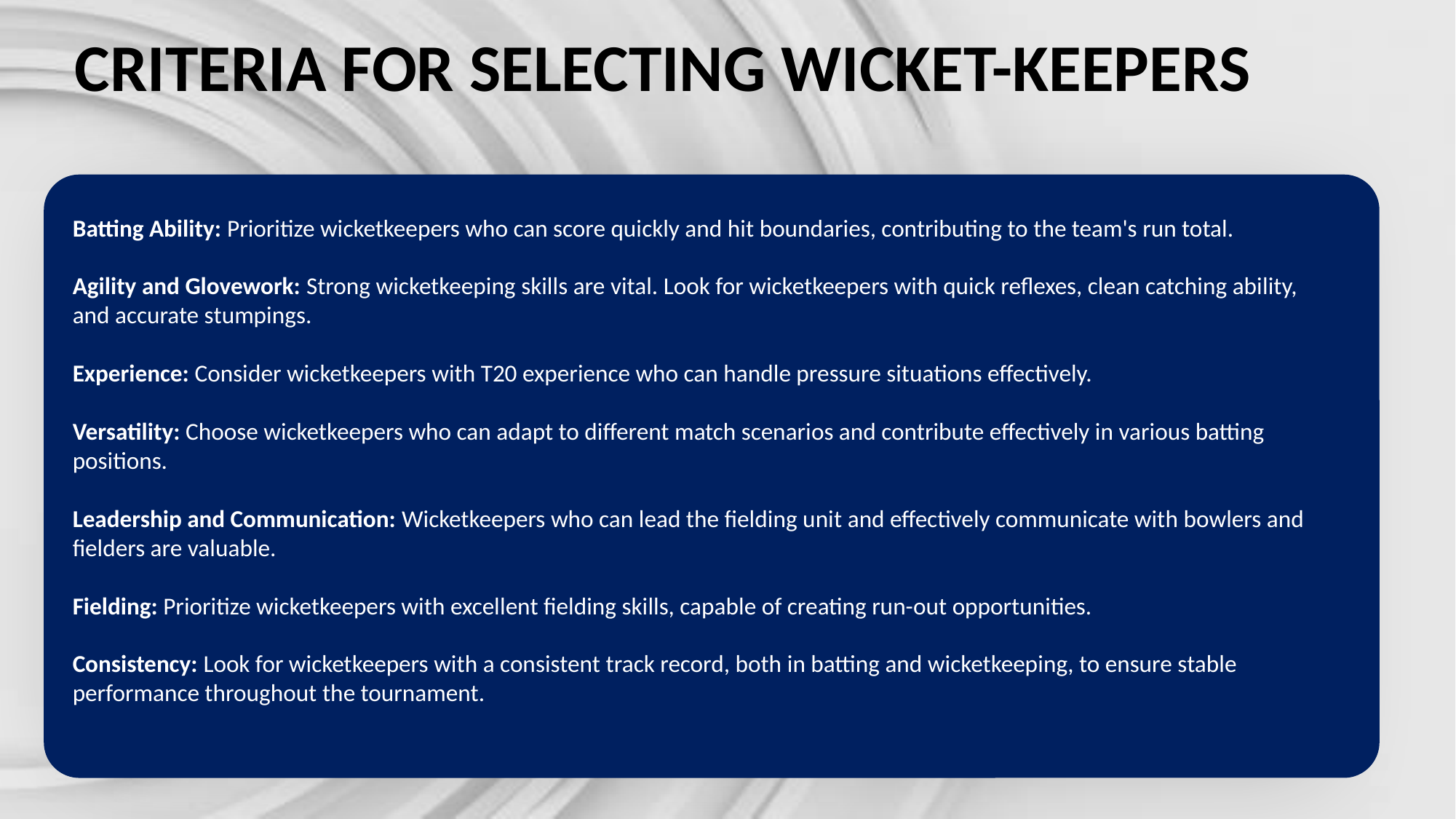

CRITERIA FOR SELECTING WICKET-KEEPERS

Batting Ability: Prioritize wicketkeepers who can score quickly and hit boundaries, contributing to the team's run total.

Agility and Glovework: Strong wicketkeeping skills are vital. Look for wicketkeepers with quick reflexes, clean catching ability, and accurate stumpings.

Experience: Consider wicketkeepers with T20 experience who can handle pressure situations effectively.

Versatility: Choose wicketkeepers who can adapt to different match scenarios and contribute effectively in various batting positions.

Leadership and Communication: Wicketkeepers who can lead the fielding unit and effectively communicate with bowlers and fielders are valuable.

Fielding: Prioritize wicketkeepers with excellent fielding skills, capable of creating run-out opportunities.

Consistency: Look for wicketkeepers with a consistent track record, both in batting and wicketkeeping, to ensure stable performance throughout the tournament.